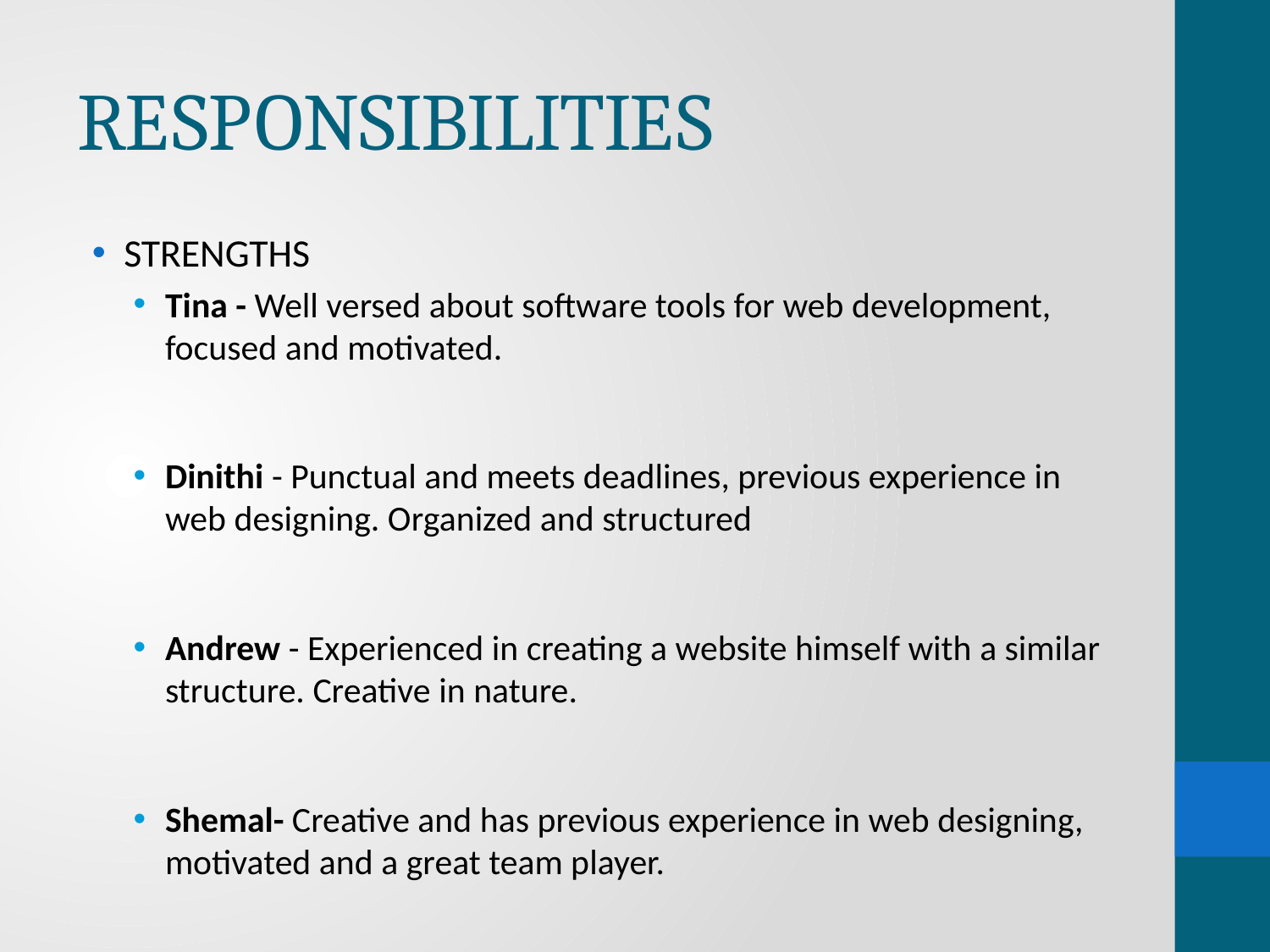

# RESPONSIBILITIES
STRENGTHS
Tina - Well versed about software tools for web development, focused and motivated.

Dinithi - Punctual and meets deadlines, previous experience in web designing. Organized and structured

Andrew - Experienced in creating a website himself with a similar structure. Creative in nature.

Shemal- Creative and has previous experience in web designing, motivated and a great team player.